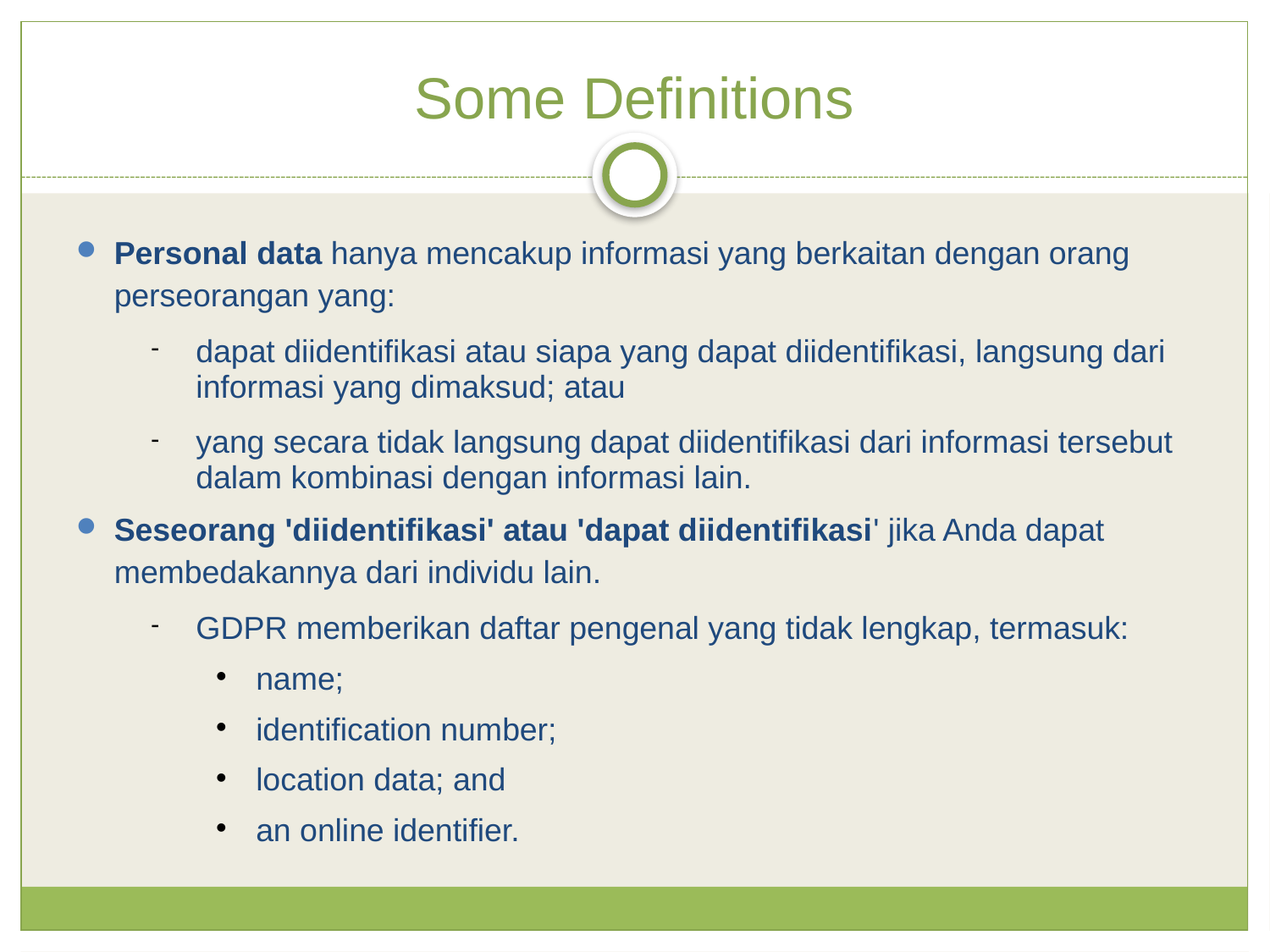

Some Definitions
Personal data hanya mencakup informasi yang berkaitan dengan orang perseorangan yang:
dapat diidentifikasi atau siapa yang dapat diidentifikasi, langsung dari informasi yang dimaksud; atau
yang secara tidak langsung dapat diidentifikasi dari informasi tersebut dalam kombinasi dengan informasi lain.
Seseorang 'diidentifikasi' atau 'dapat diidentifikasi' jika Anda dapat membedakannya dari individu lain.
GDPR memberikan daftar pengenal yang tidak lengkap, termasuk:
name;
identification number;
location data; and
an online identifier.